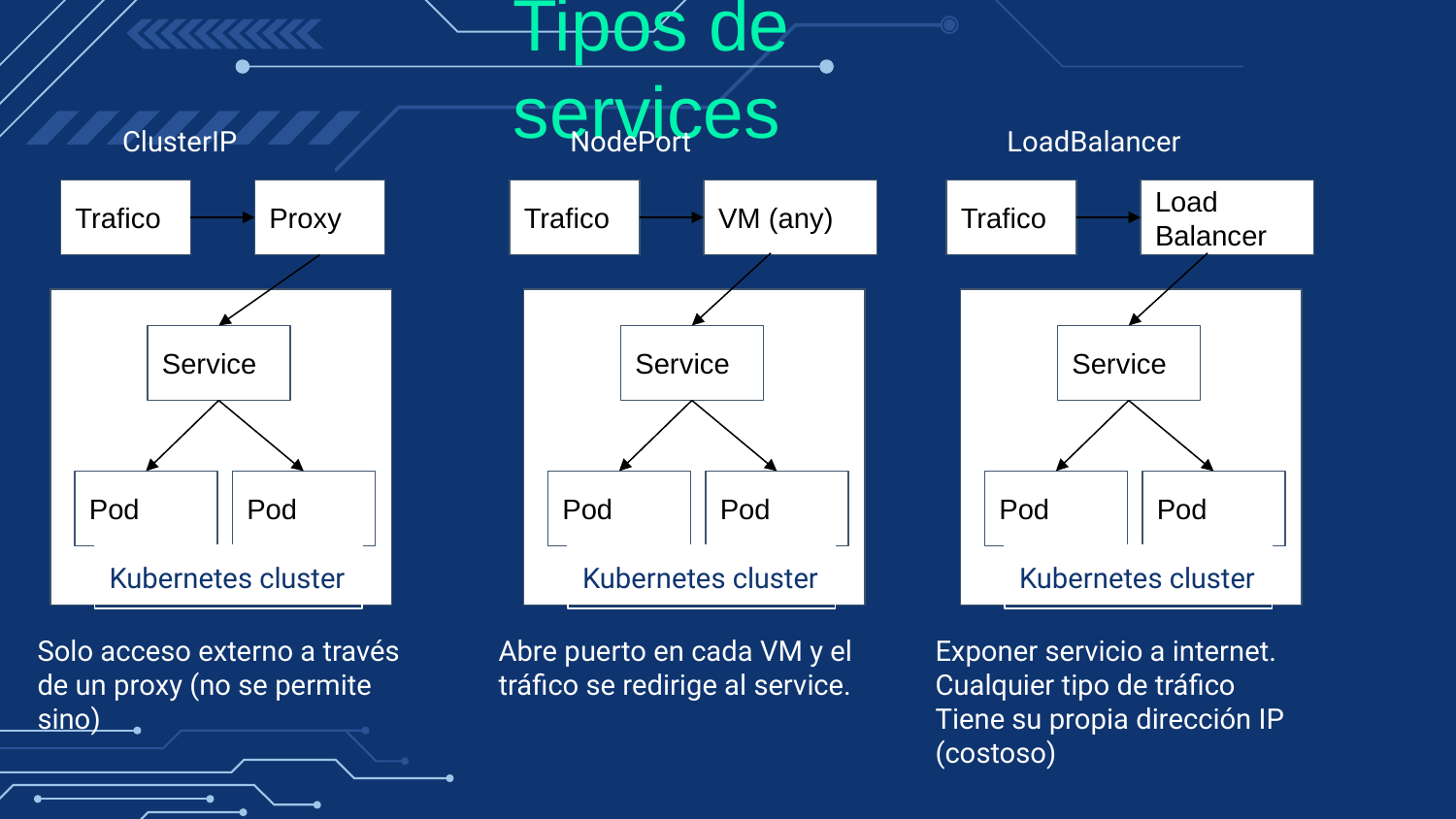

# Tipos de services
ClusterIP
NodePort
LoadBalancer
Trafico
Proxy
Trafico
VM (any)
Trafico
Load Balancer

Service
Service
Service
Pod
Pod
Pod
Pod
Pod
Pod
Kubernetes cluster
Kubernetes cluster
Kubernetes cluster
Solo acceso externo a través de un proxy (no se permite sino)
Abre puerto en cada VM y el tráfico se redirige al service.
Exponer servicio a internet.
Cualquier tipo de tráfico
Tiene su propia dirección IP (costoso)